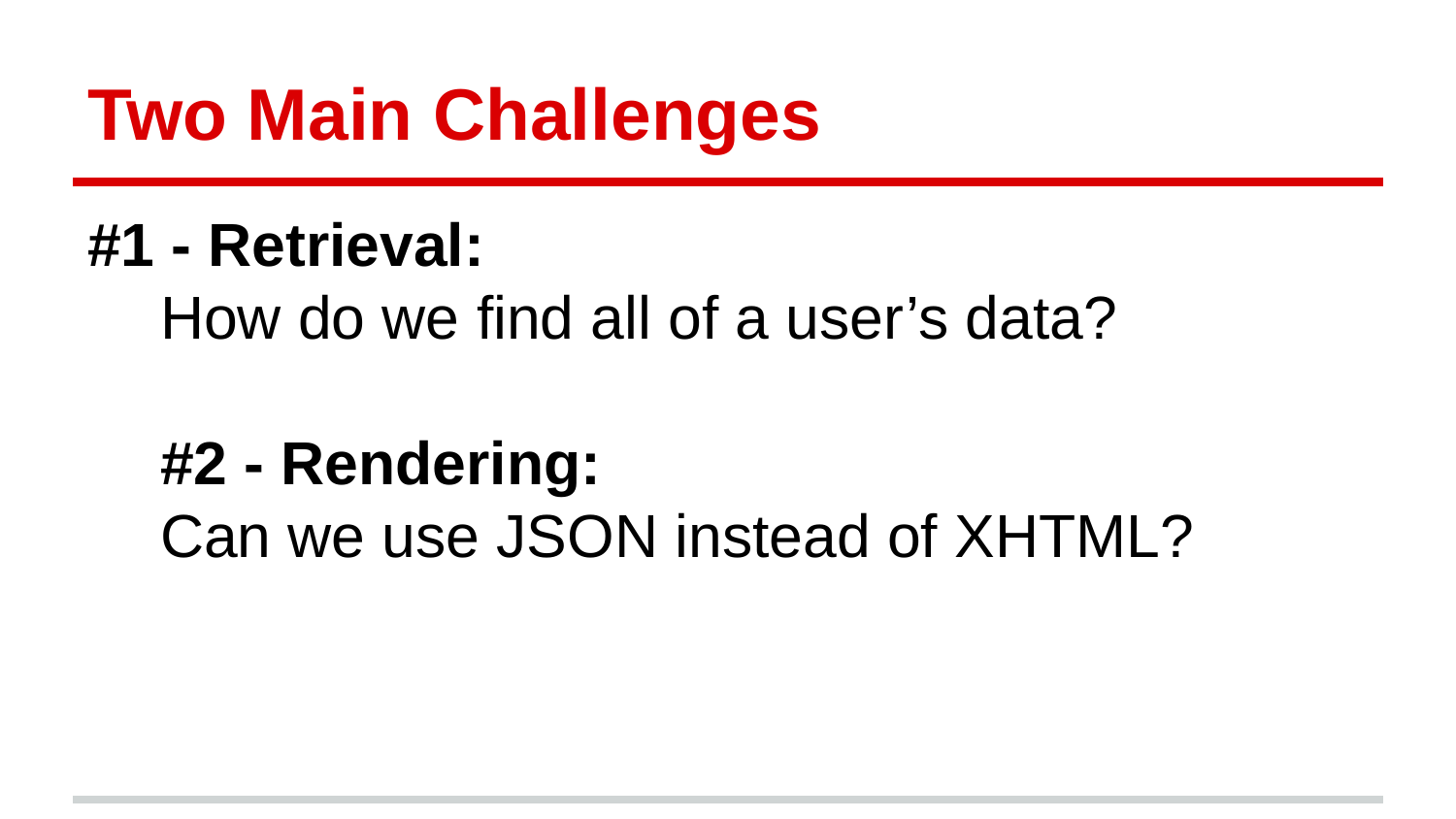

# Two Main Challenges
#1 - Retrieval:
How do we find all of a user’s data?

#2 - Rendering:
Can we use JSON instead of XHTML?